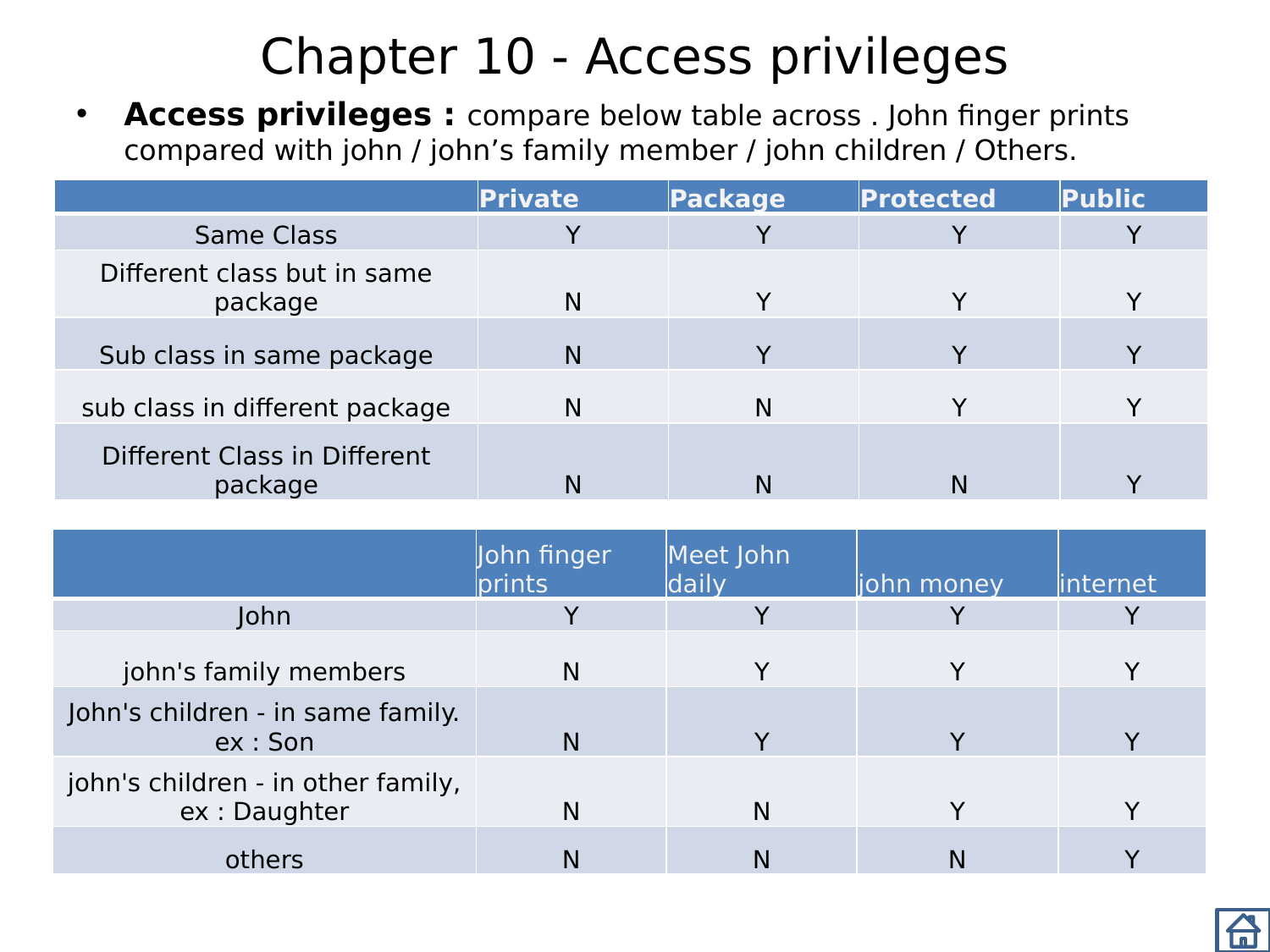

# Chapter 10 - Access privileges
Access privileges : compare below table across . John finger prints compared with john / john’s family member / john children / Others.

|  | Private | Package | Protected | Public |
| --- | --- | --- | --- | --- |
| Same Class | Y | Y | Y | Y |
| Different class but in same package | N | Y | Y | Y |
| Sub class in same package | N | Y | Y | Y |
| sub class in different package | N | N | Y | Y |
| Different Class in Different package | N | N | N | Y |
|  | John finger prints | Meet John daily | john money | internet |
| --- | --- | --- | --- | --- |
| John | Y | Y | Y | Y |
| john's family members | N | Y | Y | Y |
| John's children - in same family. ex : Son | N | Y | Y | Y |
| john's children - in other family, ex : Daughter | N | N | Y | Y |
| others | N | N | N | Y |